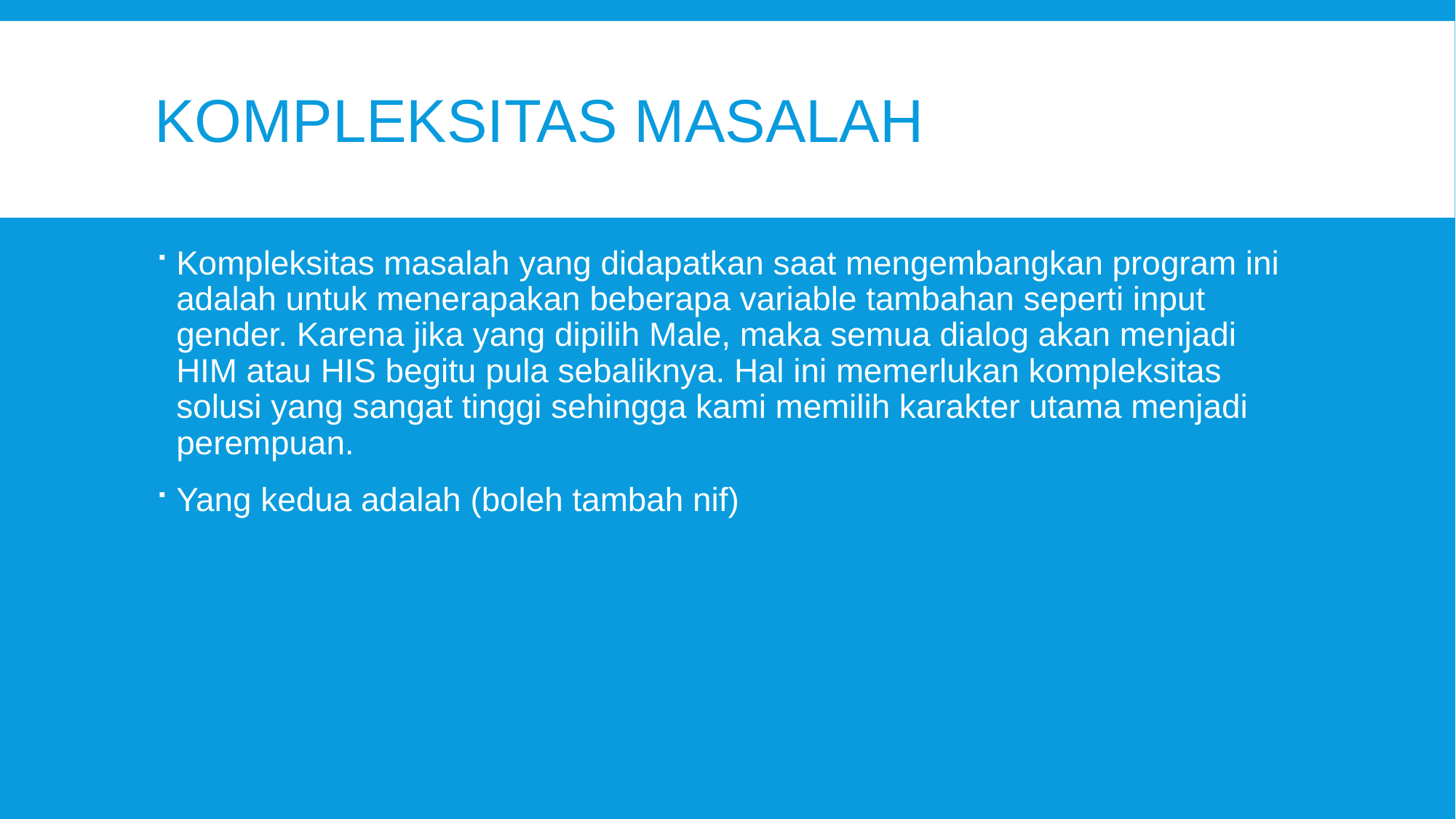

# Kompleksitas Masalah
Kompleksitas masalah yang didapatkan saat mengembangkan program ini adalah untuk menerapakan beberapa variable tambahan seperti input gender. Karena jika yang dipilih Male, maka semua dialog akan menjadi HIM atau HIS begitu pula sebaliknya. Hal ini memerlukan kompleksitas solusi yang sangat tinggi sehingga kami memilih karakter utama menjadi perempuan.
Yang kedua adalah (boleh tambah nif)